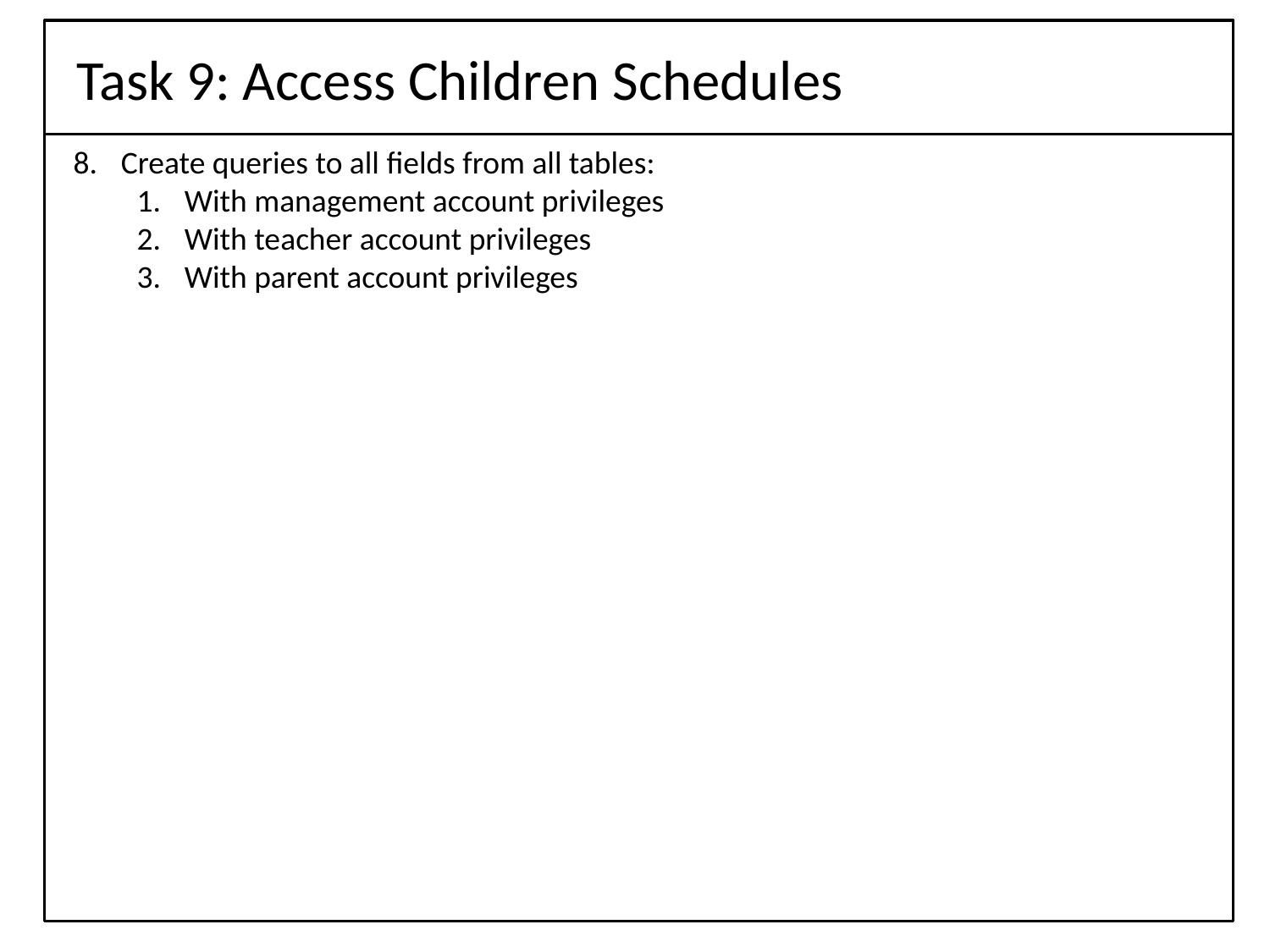

# Task 9: Access Children Schedules

Create queries to all fields from all tables:
With management account privileges
With teacher account privileges
With parent account privileges